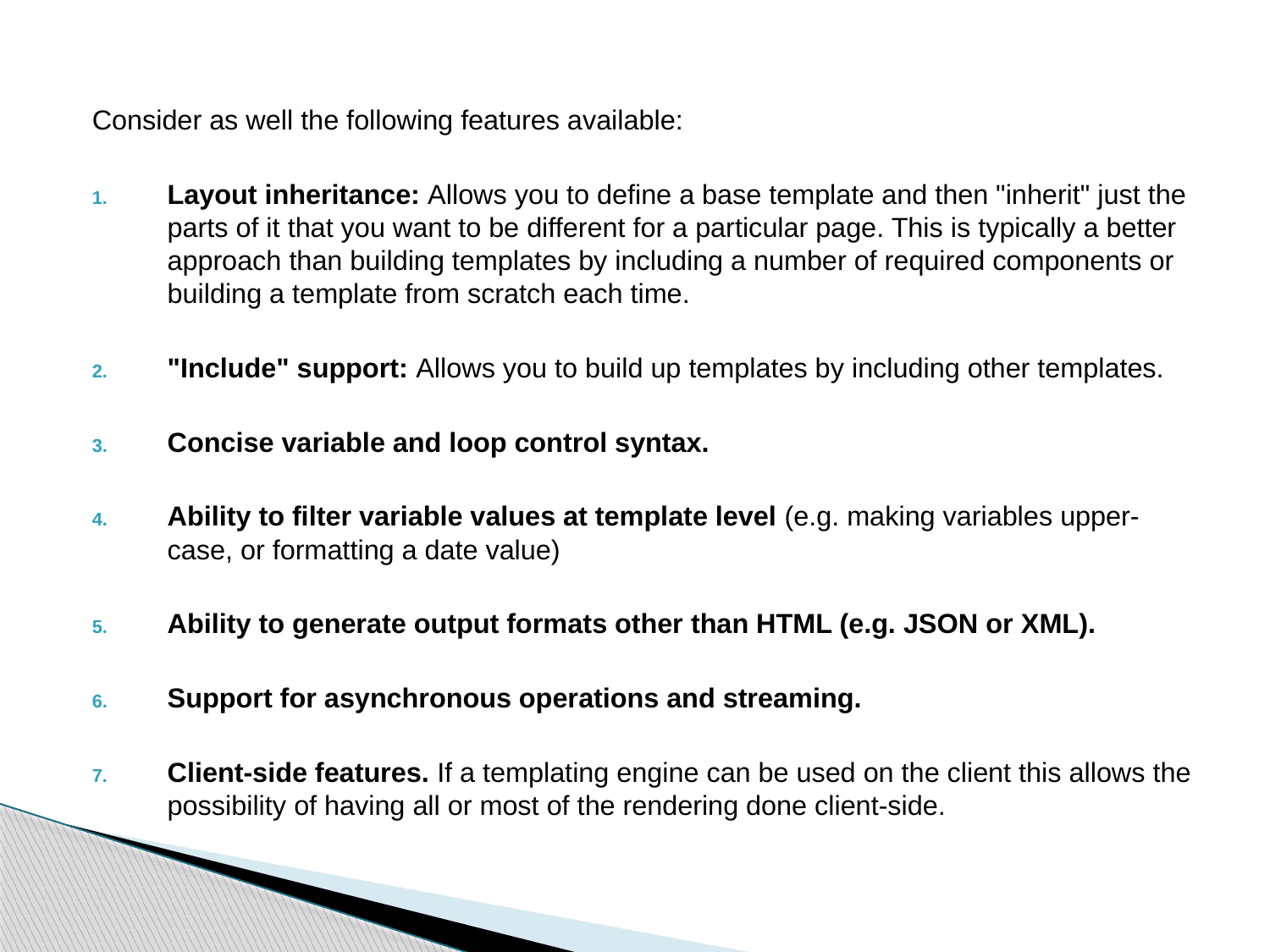

Consider as well the following features available:

Layout inheritance: Allows you to define a base template and then "inherit" just the parts of it that you want to be different for a particular page. This is typically a better approach than building templates by including a number of required components or building a template from scratch each time.

"Include" support: Allows you to build up templates by including other templates.

Concise variable and loop control syntax.

Ability to filter variable values at template level (e.g. making variables upper-case, or formatting a date value)

Ability to generate output formats other than HTML (e.g. JSON or XML).

Support for asynchronous operations and streaming.

Client-side features. If a templating engine can be used on the client this allows the possibility of having all or most of the rendering done client-side.